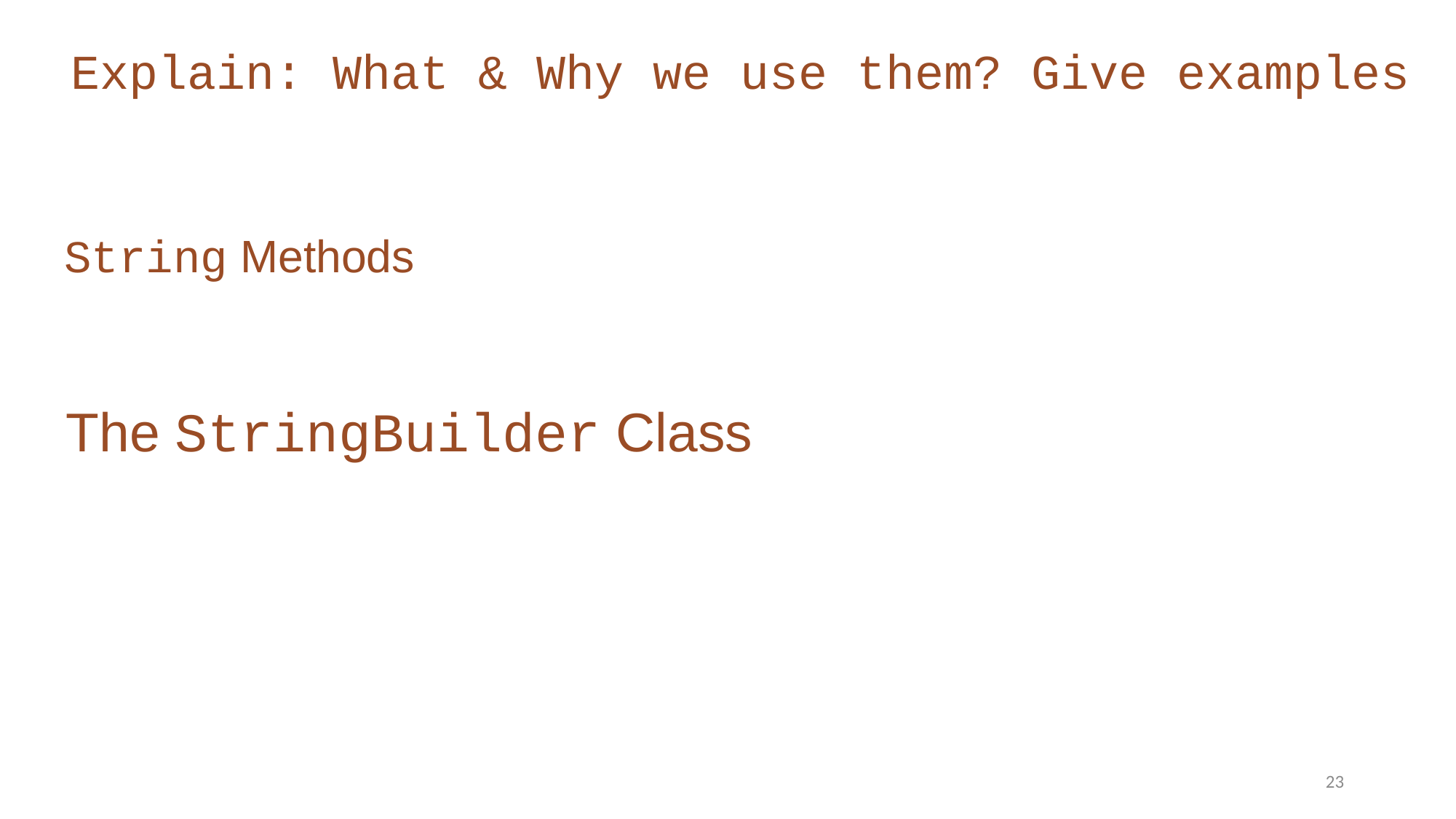

Explain: What & Why we use them? Give examples
String Methods
The StringBuilder Class
23